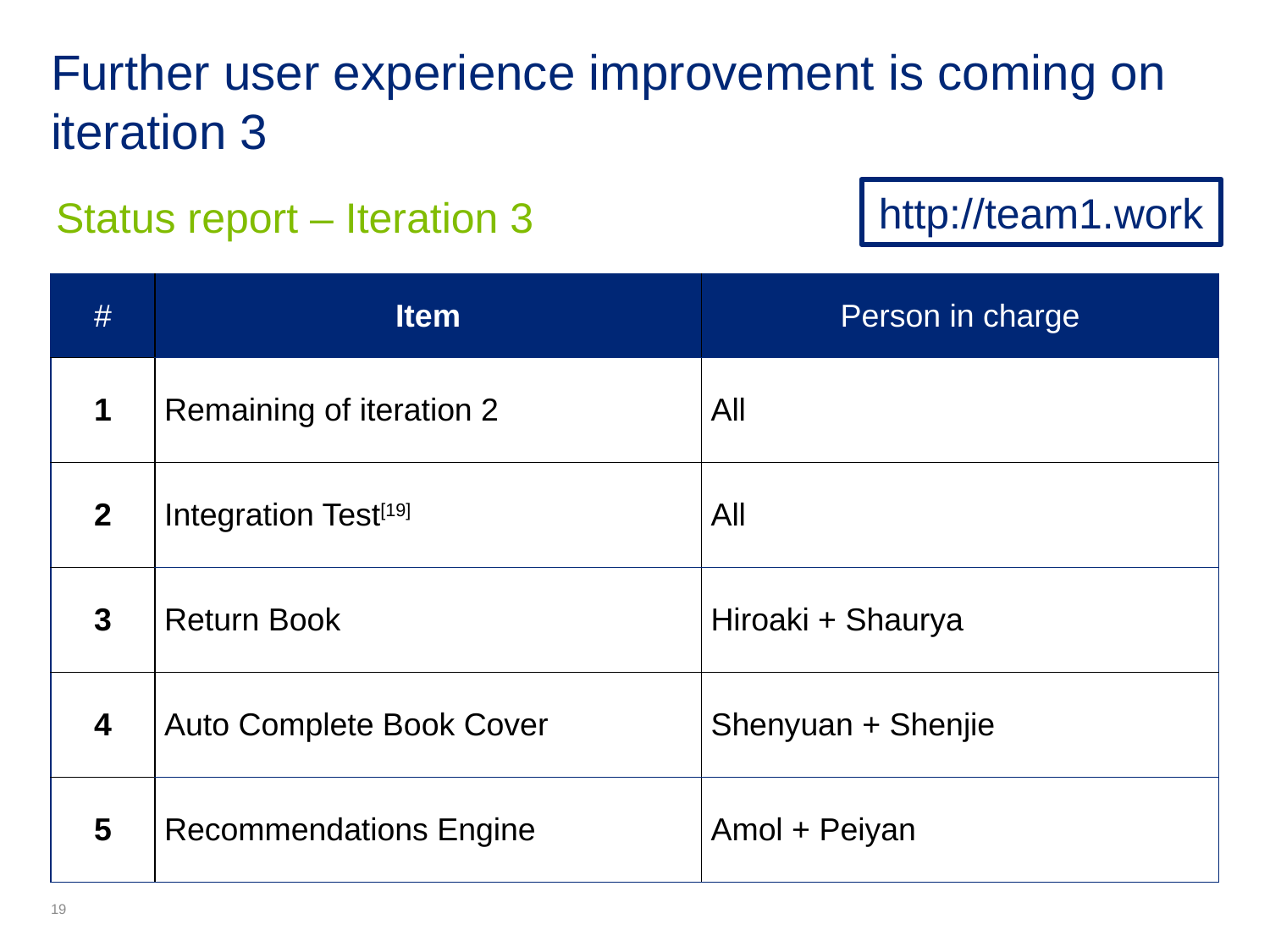

# Further user experience improvement is coming on iteration 3
Status report – Iteration 3
| # | Item | Person in charge |
| --- | --- | --- |
| 1 | Remaining of iteration 2 | All |
| 2 | Integration Test[19] | All |
| 3 | Return Book | Hiroaki + Shaurya |
| 4 | Auto Complete Book Cover | Shenyuan + Shenjie |
| 5 | Recommendations Engine | Amol + Peiyan |